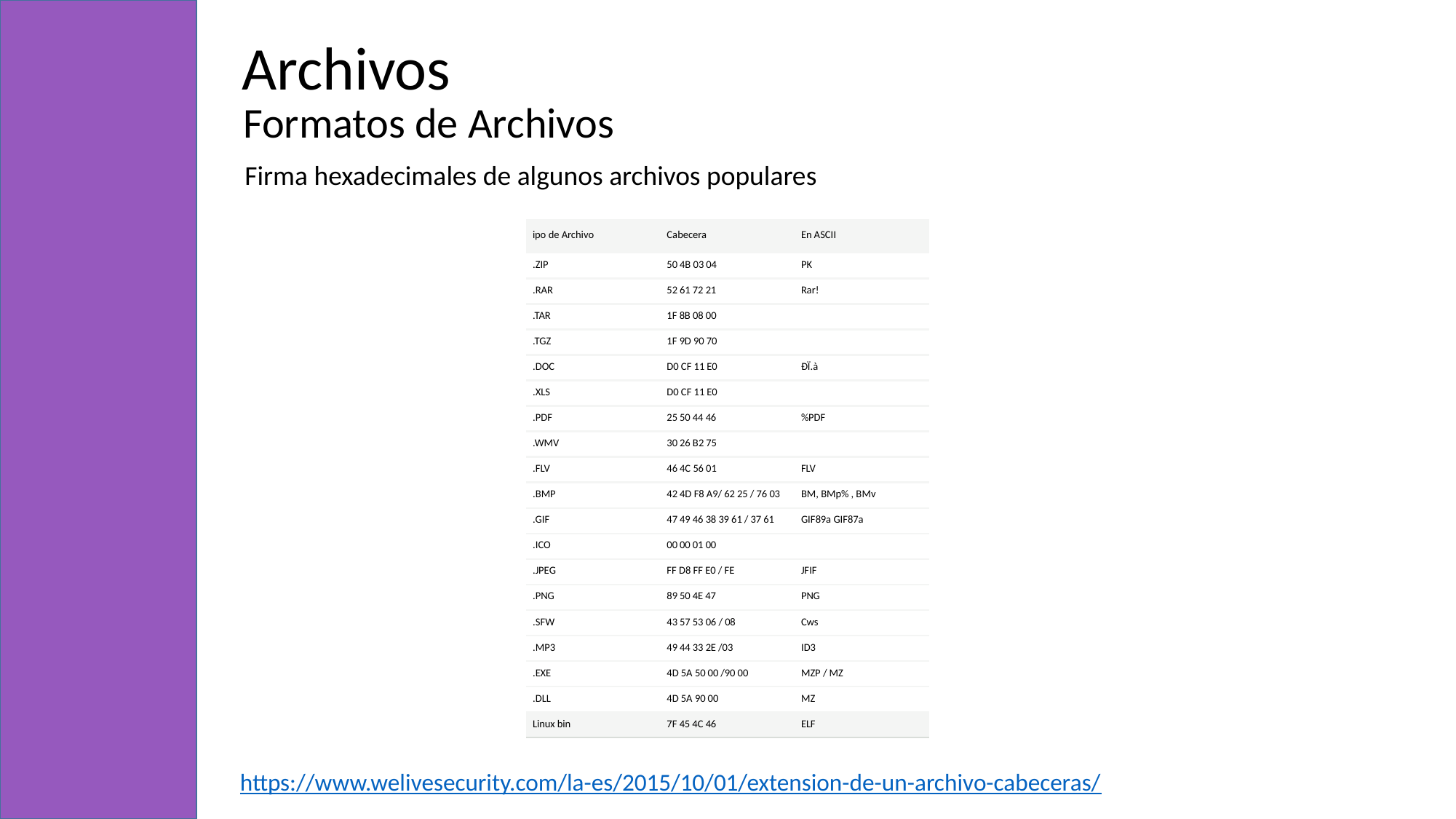

Archivos
Formatos de Archivos
 Firma hexadecimales de algunos archivos populares
| ipo de Archivo | Cabecera | En ASCII |
| --- | --- | --- |
| .ZIP | 50 4B 03 04 | PK |
| .RAR | 52 61 72 21 | Rar! |
| .TAR | 1F 8B 08 00 |  |
| .TGZ | 1F 9D 90 70 |  |
| .DOC | D0 CF 11 E0 | ÐÏ.à |
| .XLS | D0 CF 11 E0 |  |
| .PDF | 25 50 44 46 | %PDF |
| .WMV | 30 26 B2 75 |  |
| .FLV | 46 4C 56 01 | FLV |
| .BMP | 42 4D F8 A9/ 62 25 / 76 03 | BM, BMp% , BMv |
| .GIF | 47 49 46 38 39 61 / 37 61 | GIF89a GIF87a |
| .ICO | 00 00 01 00 |  |
| .JPEG | FF D8 FF E0 / FE | JFIF |
| .PNG | 89 50 4E 47 | PNG |
| .SFW | 43 57 53 06 / 08 | Cws |
| .MP3 | 49 44 33 2E /03 | ID3 |
| .EXE | 4D 5A 50 00 /90 00 | MZP / MZ |
| .DLL | 4D 5A 90 00 | MZ |
| Linux bin | 7F 45 4C 46 | ELF |
https://www.welivesecurity.com/la-es/2015/10/01/extension-de-un-archivo-cabeceras/